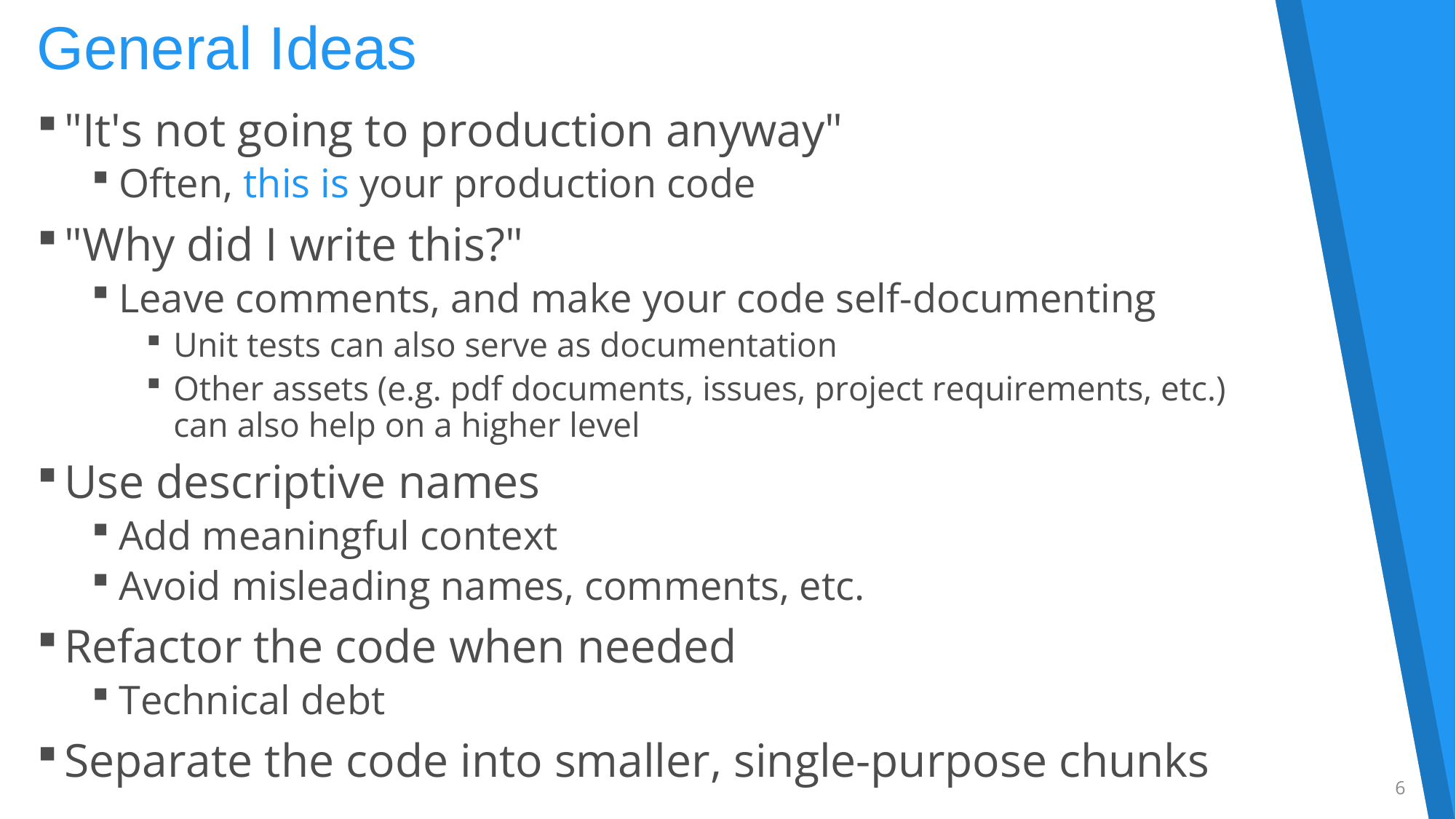

# General Ideas
"It's not going to production anyway"
Often, this is your production code
"Why did I write this?"
Leave comments, and make your code self-documenting
Unit tests can also serve as documentation
Other assets (e.g. pdf documents, issues, project requirements, etc.)
can also help on a higher level
Use descriptive names
Add meaningful context
Avoid misleading names, comments, etc.
Refactor the code when needed
Technical debt
Separate the code into smaller, single-purpose chunks
6